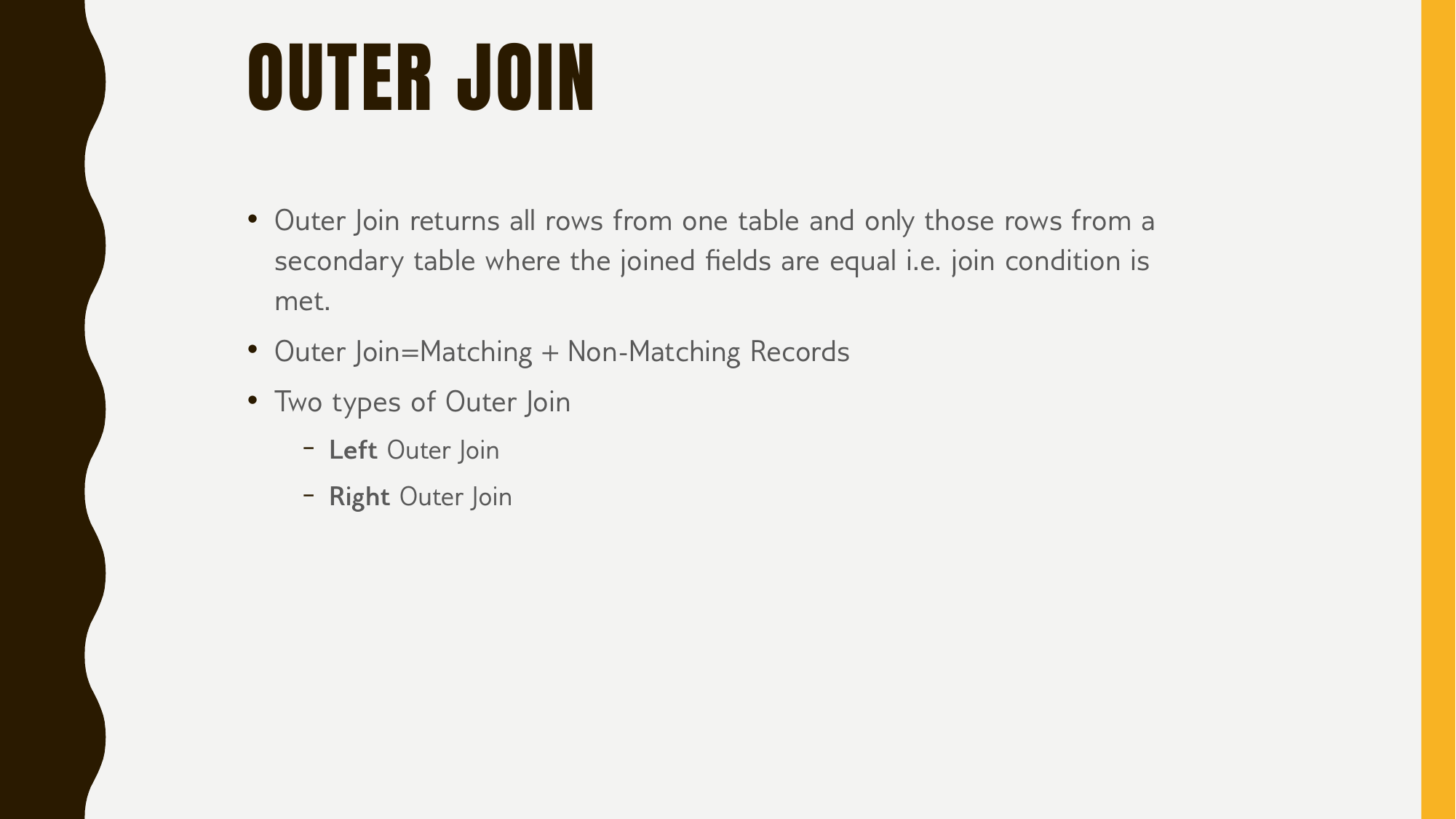

# Outer Join
Outer Join returns all rows from one table and only those rows from a secondary table where the joined fields are equal i.e. join condition is met.
Outer Join=Matching + Non-Matching Records
Two types of Outer Join
Left Outer Join
Right Outer Join